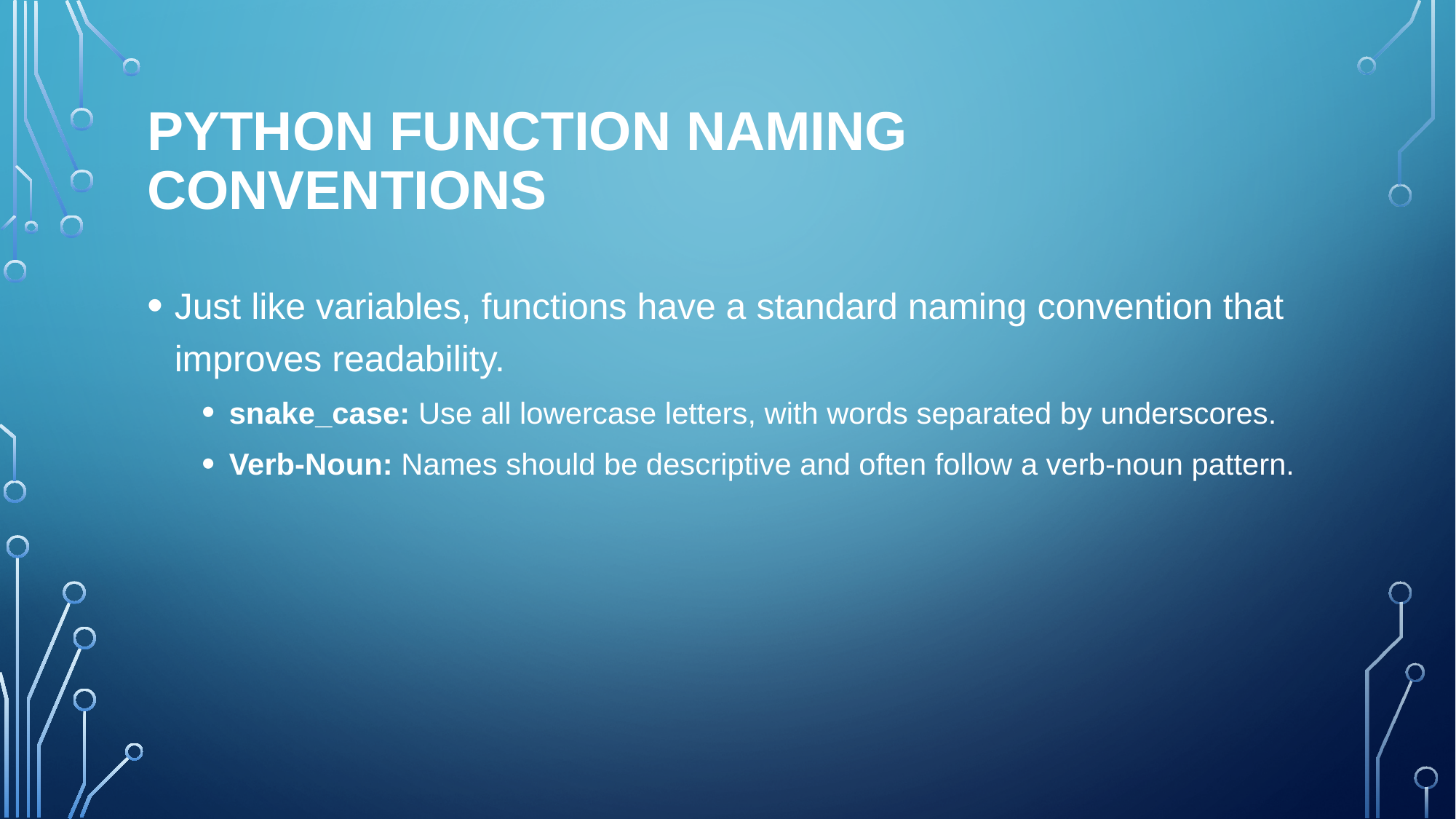

# Python Function Naming Conventions
Just like variables, functions have a standard naming convention that improves readability.
snake_case: Use all lowercase letters, with words separated by underscores.
Verb-Noun: Names should be descriptive and often follow a verb-noun pattern.